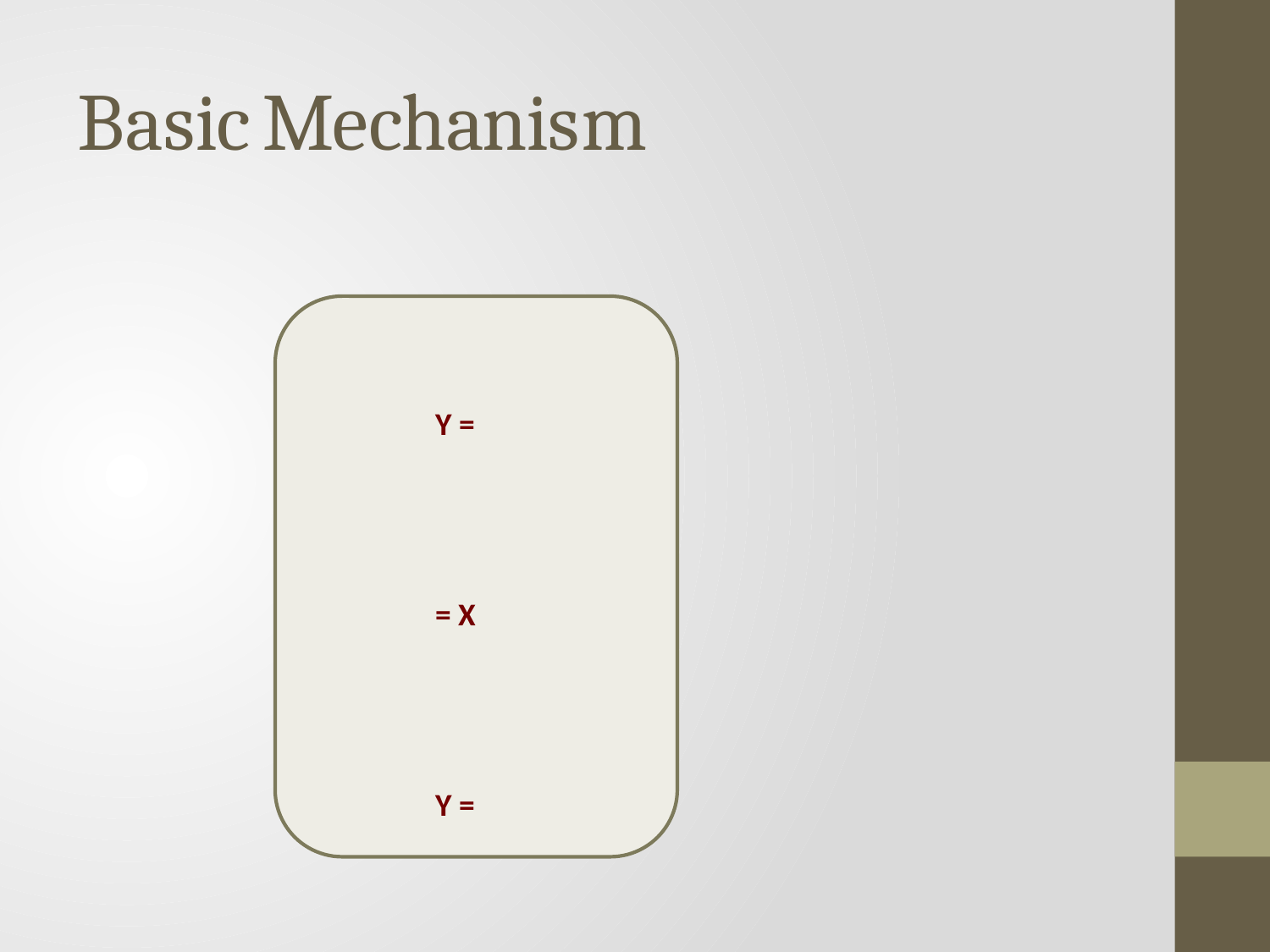

# Basic Mechanism

Y =

= X

Y =